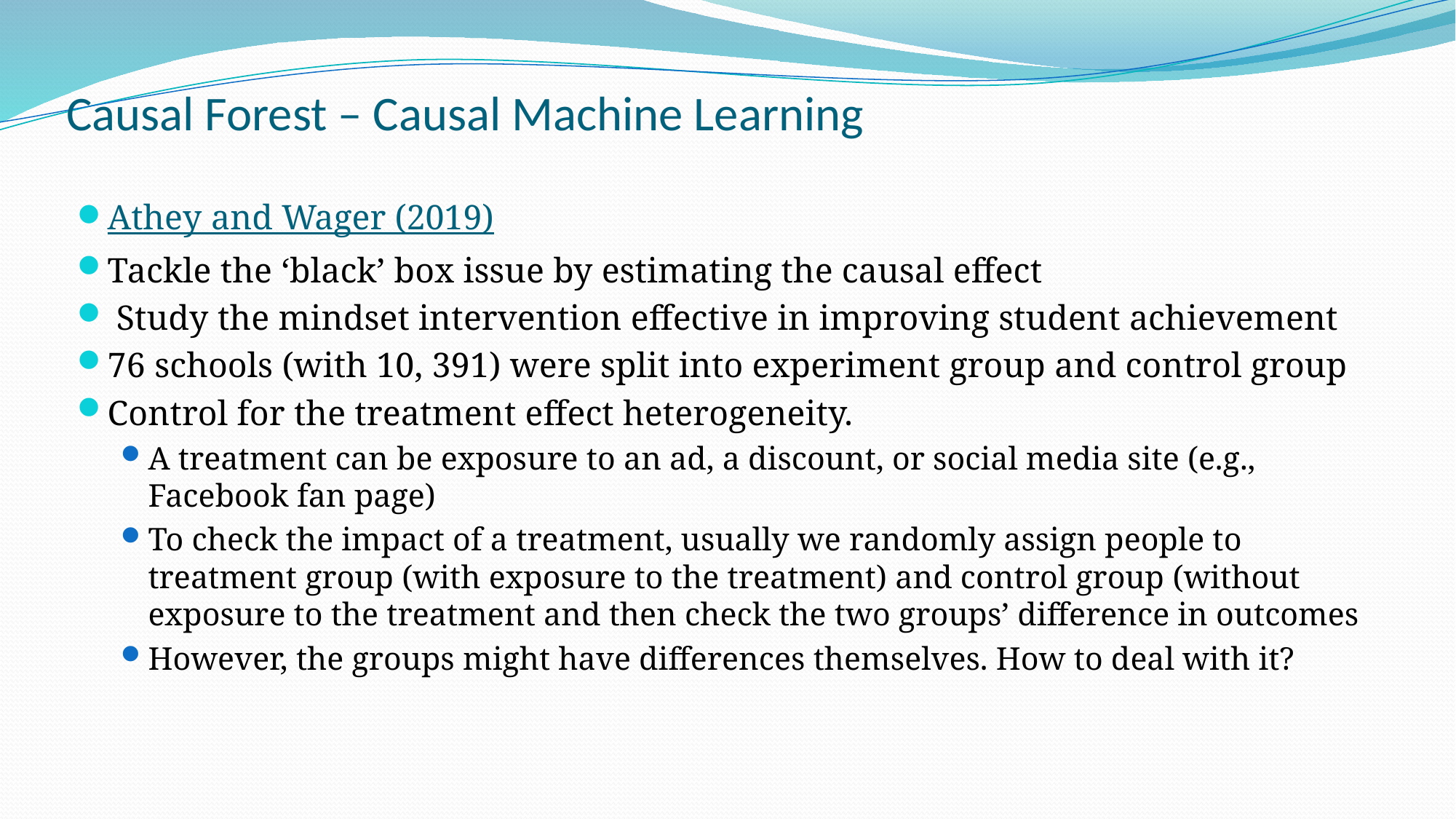

# Causal Forest – Causal Machine Learning
Athey and Wager (2019)
Tackle the ‘black’ box issue by estimating the causal effect
 Study the mindset intervention effective in improving student achievement
76 schools (with 10, 391) were split into experiment group and control group
Control for the treatment effect heterogeneity.
A treatment can be exposure to an ad, a discount, or social media site (e.g., Facebook fan page)
To check the impact of a treatment, usually we randomly assign people to treatment group (with exposure to the treatment) and control group (without exposure to the treatment and then check the two groups’ difference in outcomes
However, the groups might have differences themselves. How to deal with it?